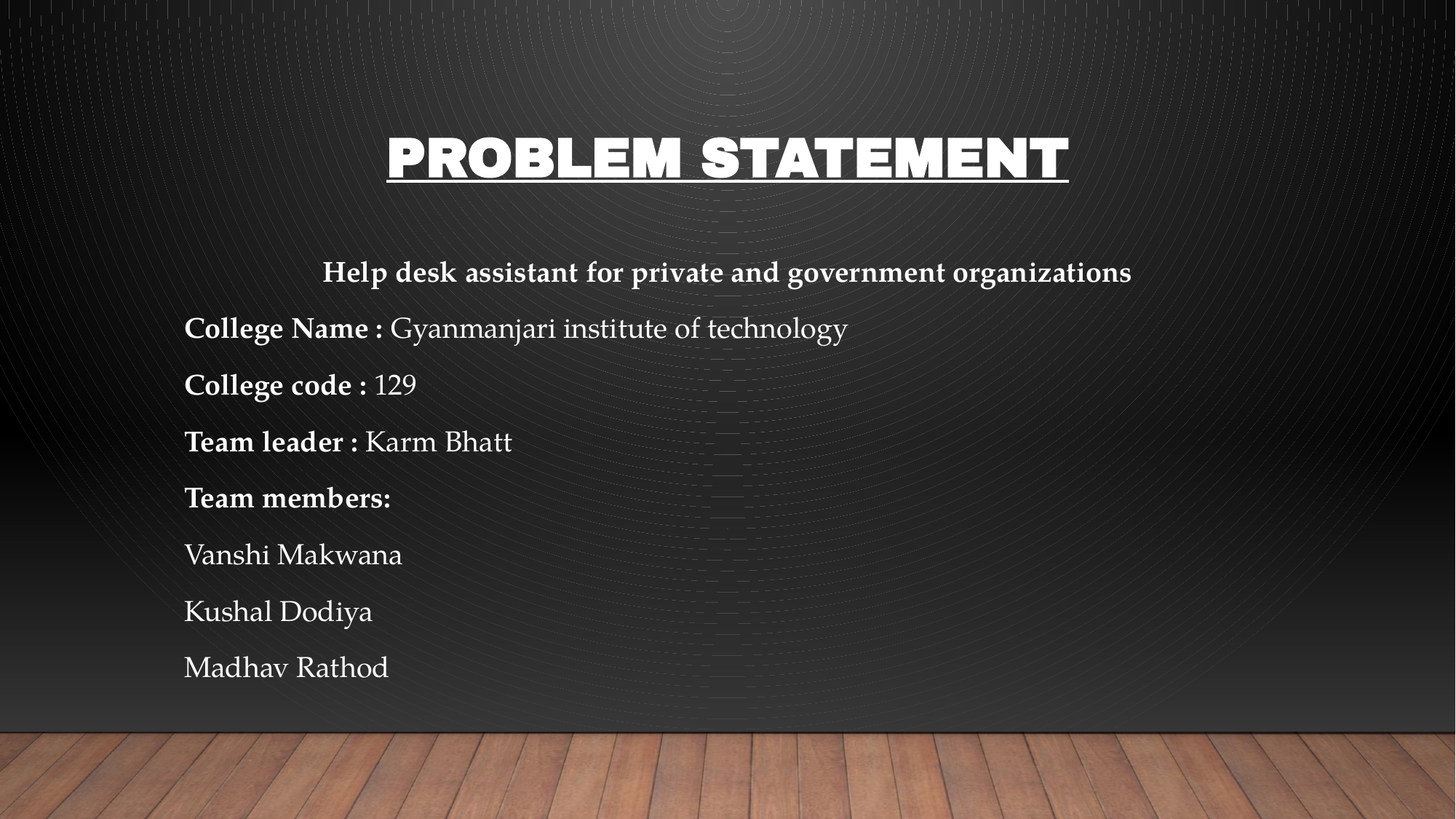

# Problem Statement
Help desk assistant for private and government organizations
College Name : Gyanmanjari institute of technology
College code : 129
Team leader : Karm Bhatt
Team members:
Vanshi Makwana
Kushal Dodiya
Madhav Rathod